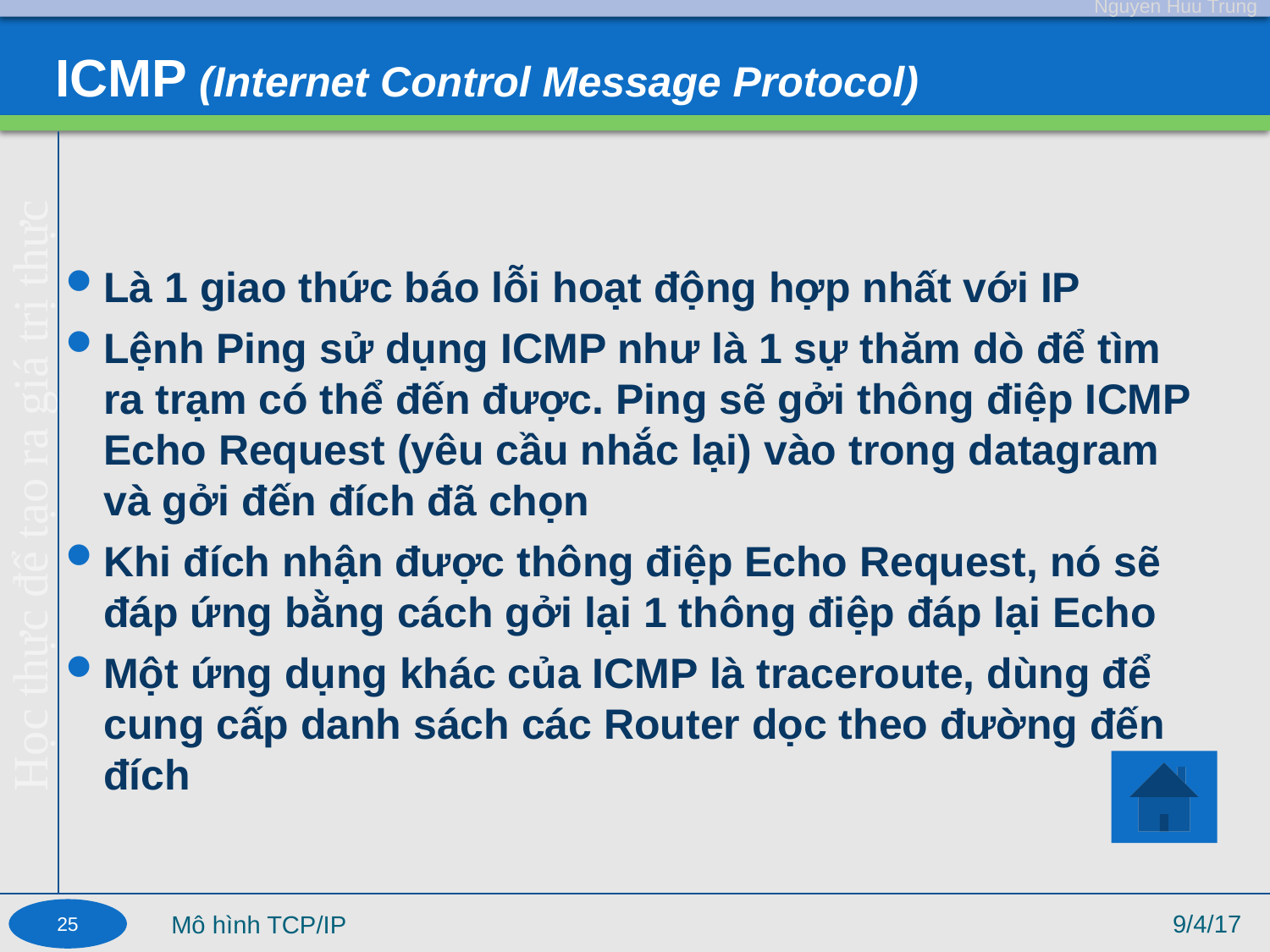

# ICMP (Internet Control Message Protocol)
Là 1 giao thức báo lỗi hoạt động hợp nhất với IP
Lệnh Ping sử dụng ICMP như là 1 sự thăm dò để tìm ra trạm có thể đến được. Ping sẽ gởi thông điệp ICMP Echo Request (yêu cầu nhắc lại) vào trong datagram và gởi đến đích đã chọn
Khi đích nhận được thông điệp Echo Request, nó sẽ đáp ứng bằng cách gởi lại 1 thông điệp đáp lại Echo
Một ứng dụng khác của ICMP là traceroute, dùng để cung cấp danh sách các Router dọc theo đường đến đích

25
9/4/17
Mô hình TCP/IP